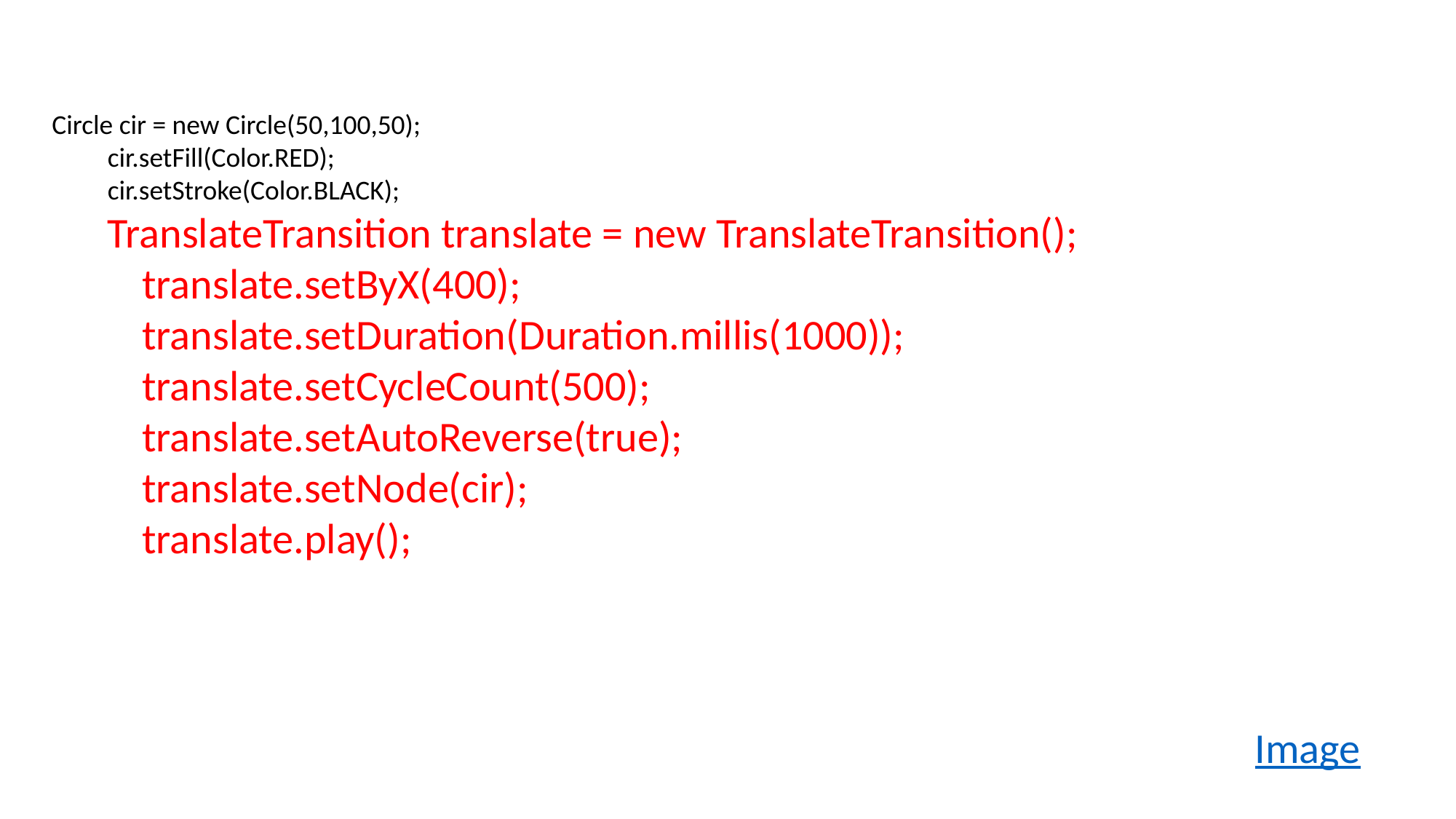

Circle cir = new Circle(50,100,50);
          cir.setFill(Color.RED);
          cir.setStroke(Color.BLACK);
          TranslateTransition translate = new TranslateTransition();
          translate.setByX(400);
          translate.setDuration(Duration.millis(1000));
          translate.setCycleCount(500);
          translate.setAutoReverse(true);
          translate.setNode(cir);
          translate.play();
Image